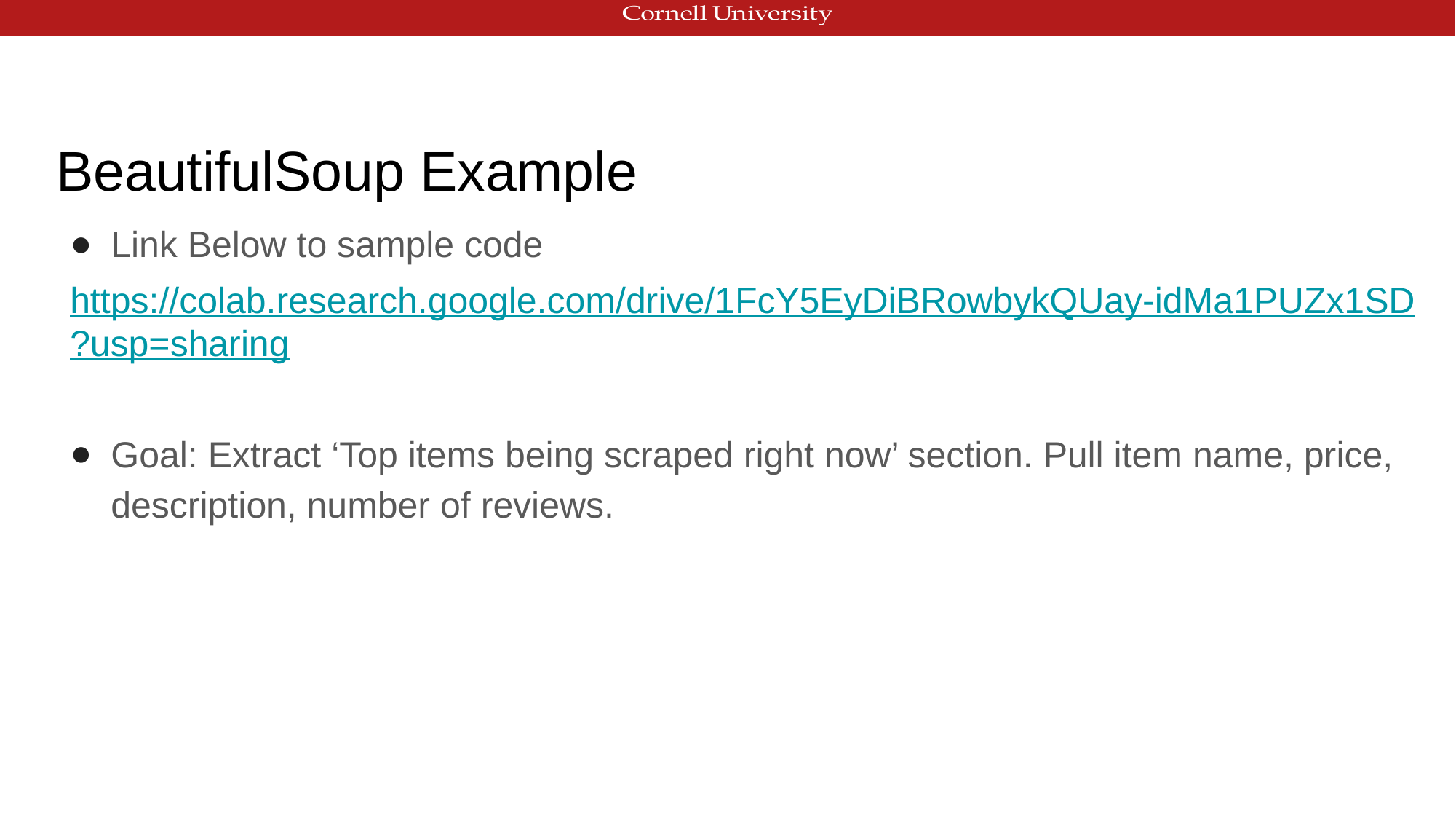

# BeautifulSoup Example
Link Below to sample code
https://colab.research.google.com/drive/1FcY5EyDiBRowbykQUay-idMa1PUZx1SD?usp=sharing

Goal: Extract ‘Top items being scraped right now’ section. Pull item name, price, description, number of reviews.